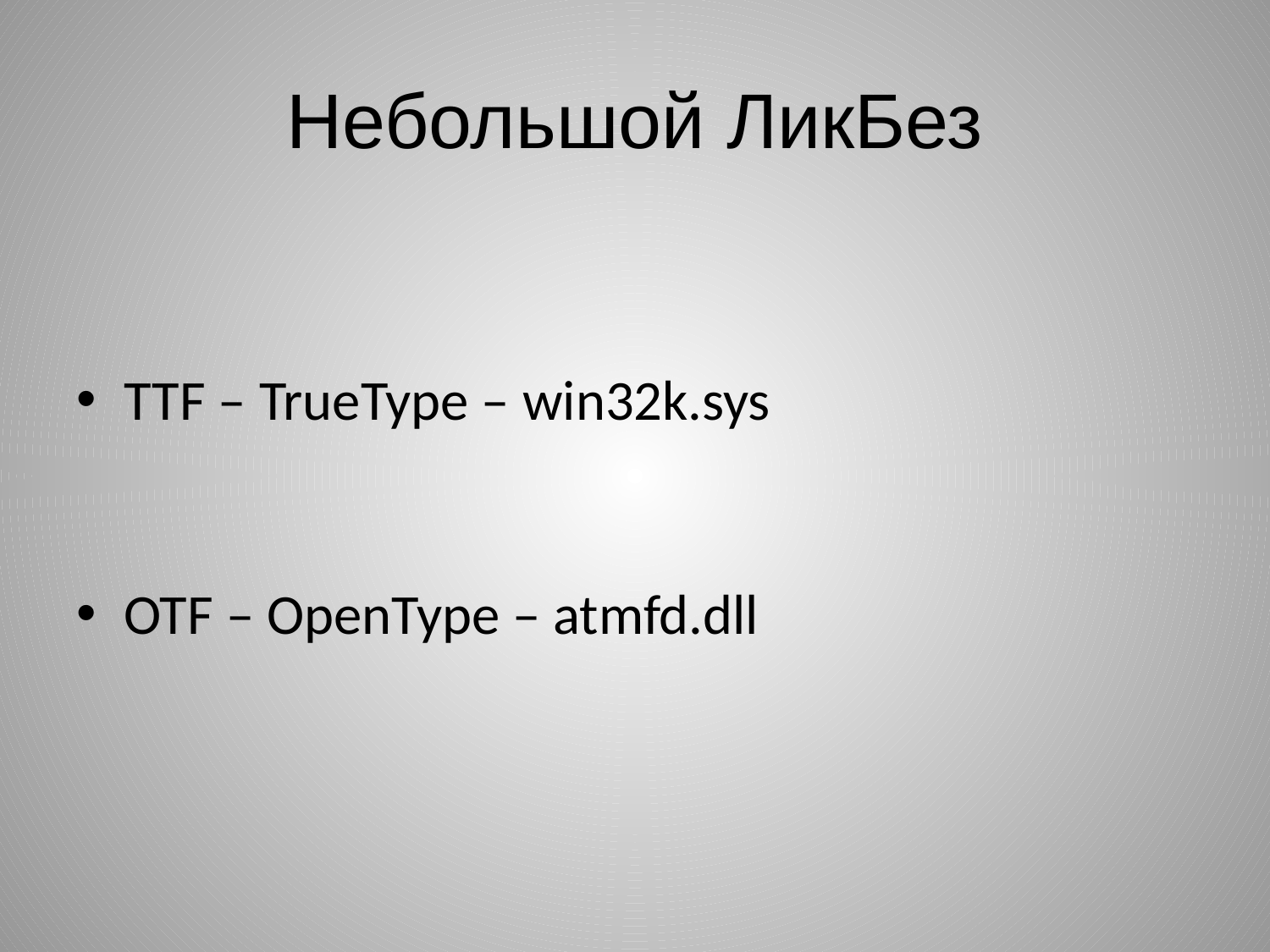

# Небольшой ЛикБез
TTF – TrueType – win32k.sys
OTF – OpenType – atmfd.dll